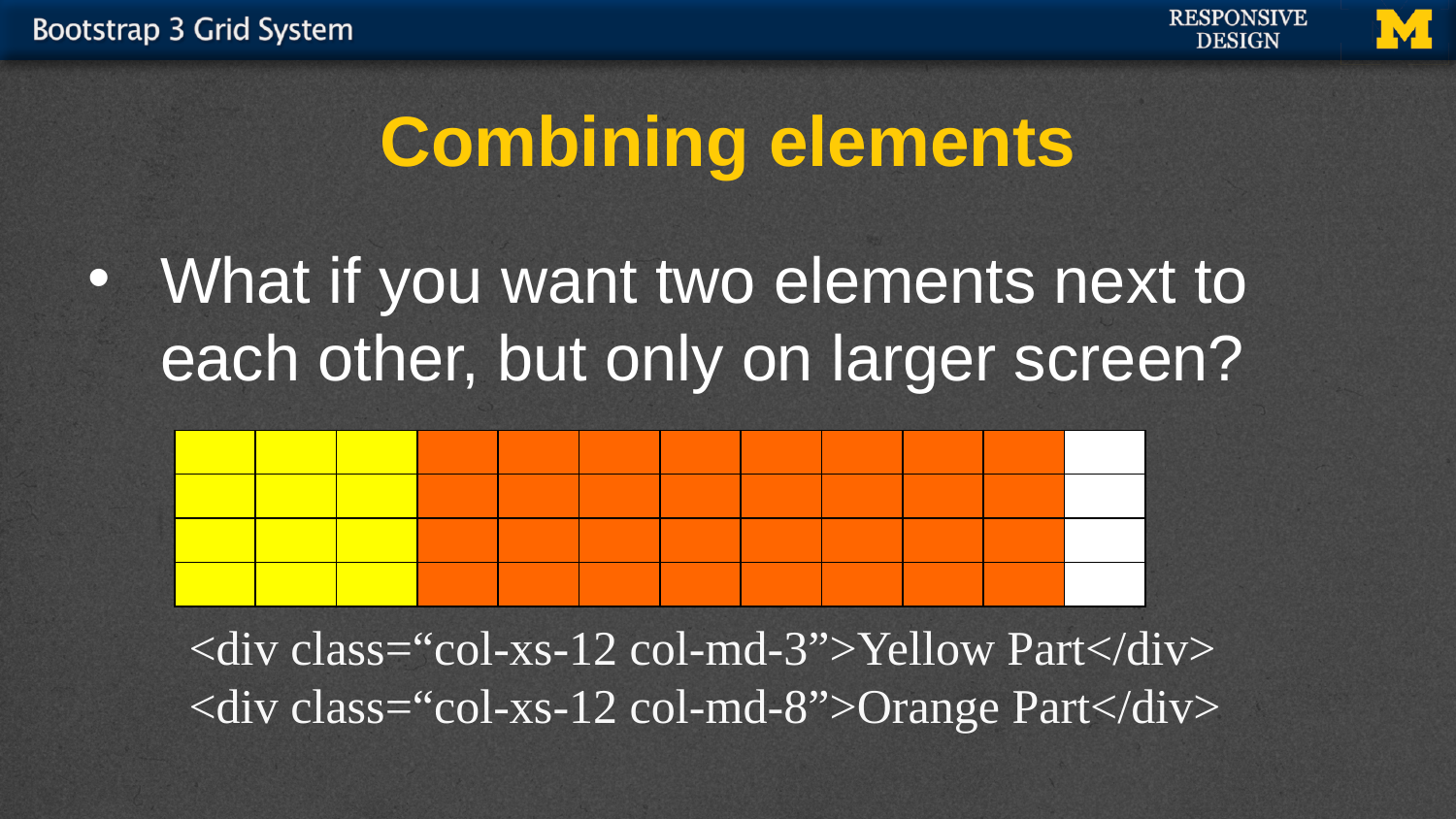

# Combining elements
What if you want two elements next to each other, but only on larger screen?

|  |  |  |  |  |  |  |  |  |  |  |  |
| --- | --- | --- | --- | --- | --- | --- | --- | --- | --- | --- | --- |
|  |  |  |  |  |  |  |  |  |  |  |  |
|  |  |  |  |  |  |  |  |  |  |  |  |
|  |  |  |  |  |  |  |  |  |  |  |  |
<div class=“col-xs-12 col-md-3”>Yellow Part</div>
<div class=“col-xs-12 col-md-8”>Orange Part</div>